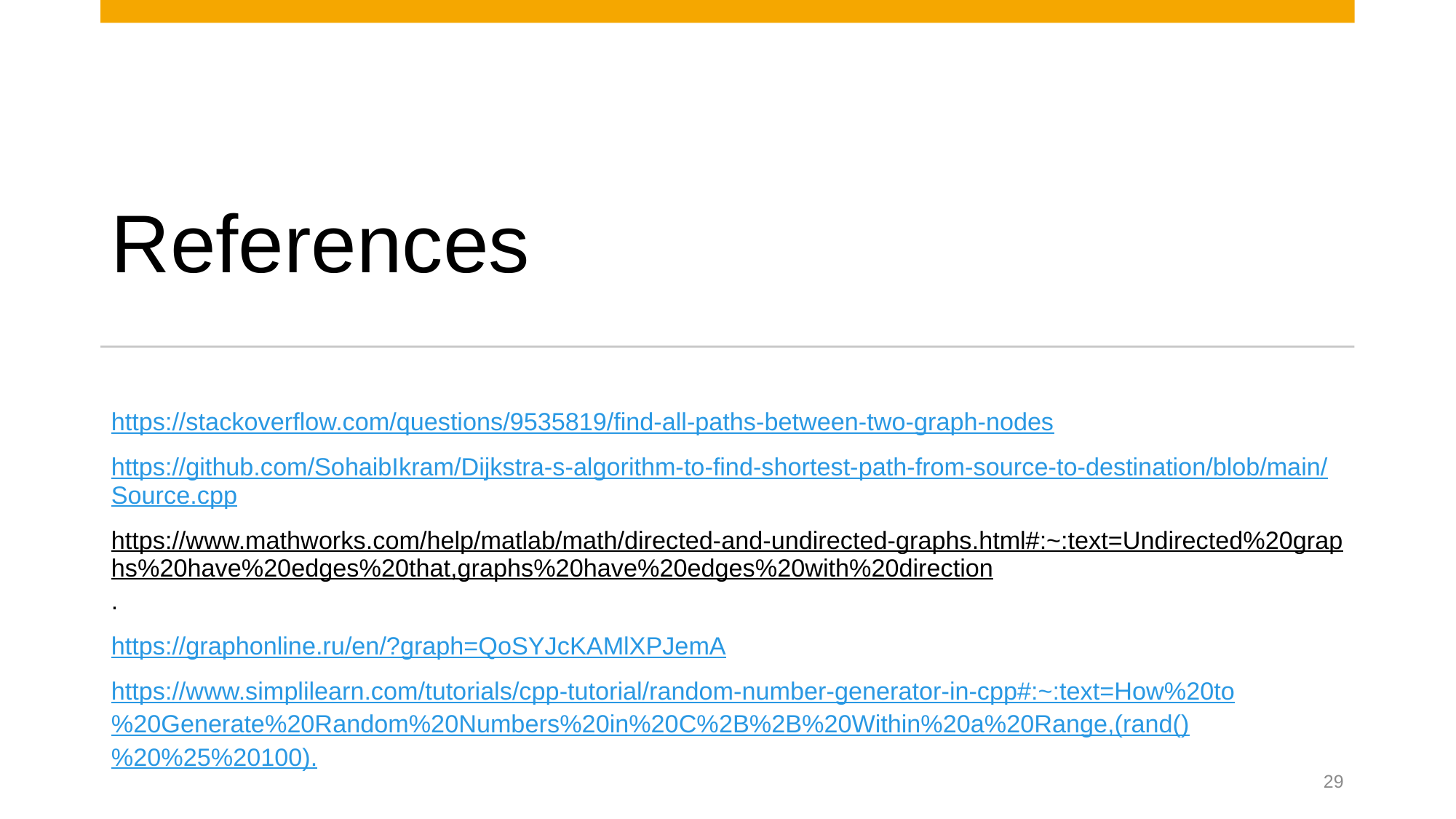

# References

https://stackoverflow.com/questions/9535819/find-all-paths-between-two-graph-nodes
https://github.com/SohaibIkram/Dijkstra-s-algorithm-to-find-shortest-path-from-source-to-destination/blob/main/Source.cpp
https://www.mathworks.com/help/matlab/math/directed-and-undirected-graphs.html#:~:text=Undirected%20graphs%20have%20edges%20that,graphs%20have%20edges%20with%20direction.
https://graphonline.ru/en/?graph=QoSYJcKAMlXPJemA
https://www.simplilearn.com/tutorials/cpp-tutorial/random-number-generator-in-cpp#:~:text=How%20to%20Generate%20Random%20Numbers%20in%20C%2B%2B%20Within%20a%20Range,(rand()%20%25%20100).

29